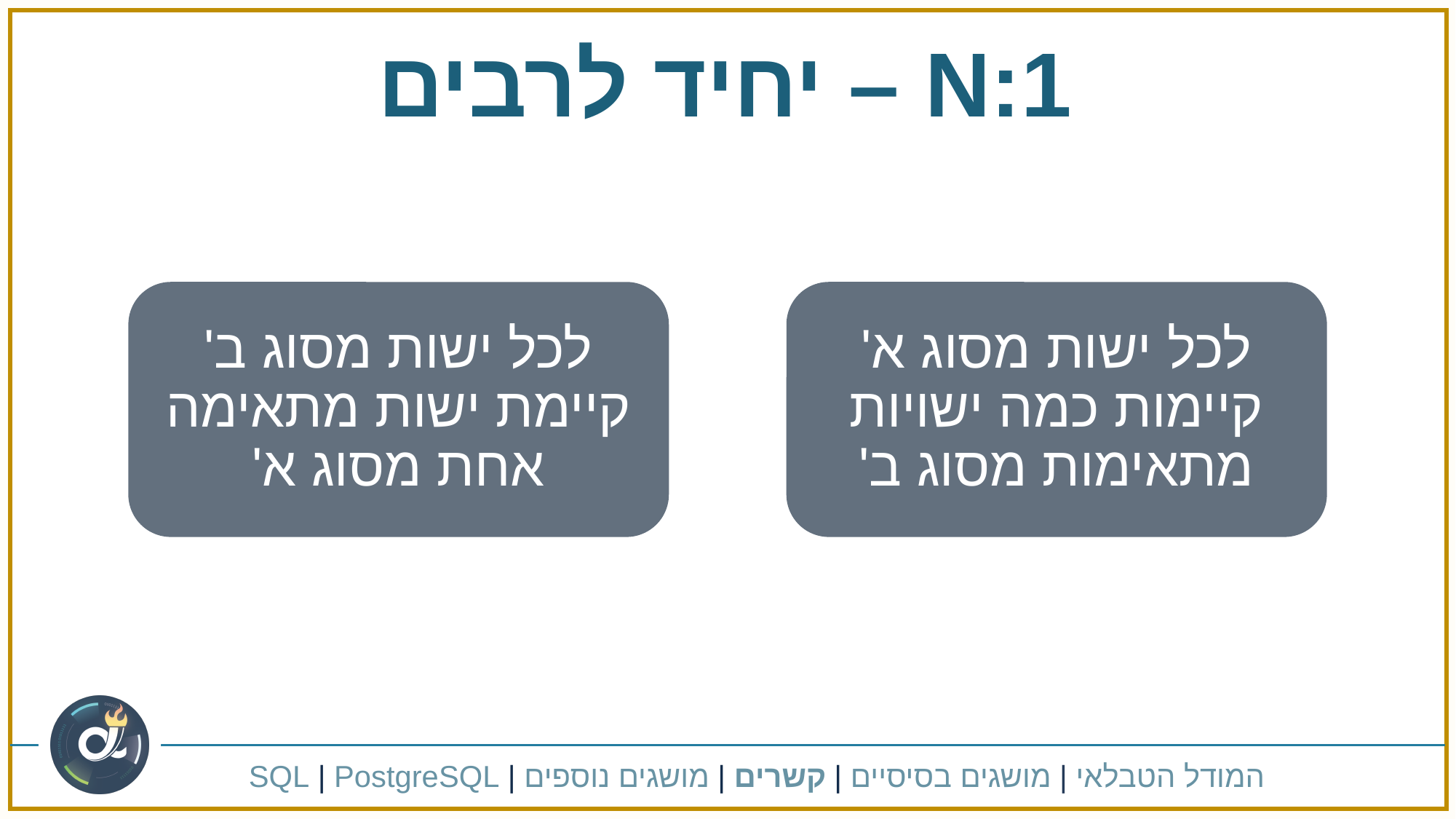

N:1 – יחיד לרבים
לכל ישות מסוג ב' קיימת ישות מתאימה אחת מסוג א'
לכל ישות מסוג א' קיימות כמה ישויות מתאימות מסוג ב'
המודל הטבלאי | מושגים בסיסיים | קשרים | מושגים נוספים | SQL | PostgreSQL